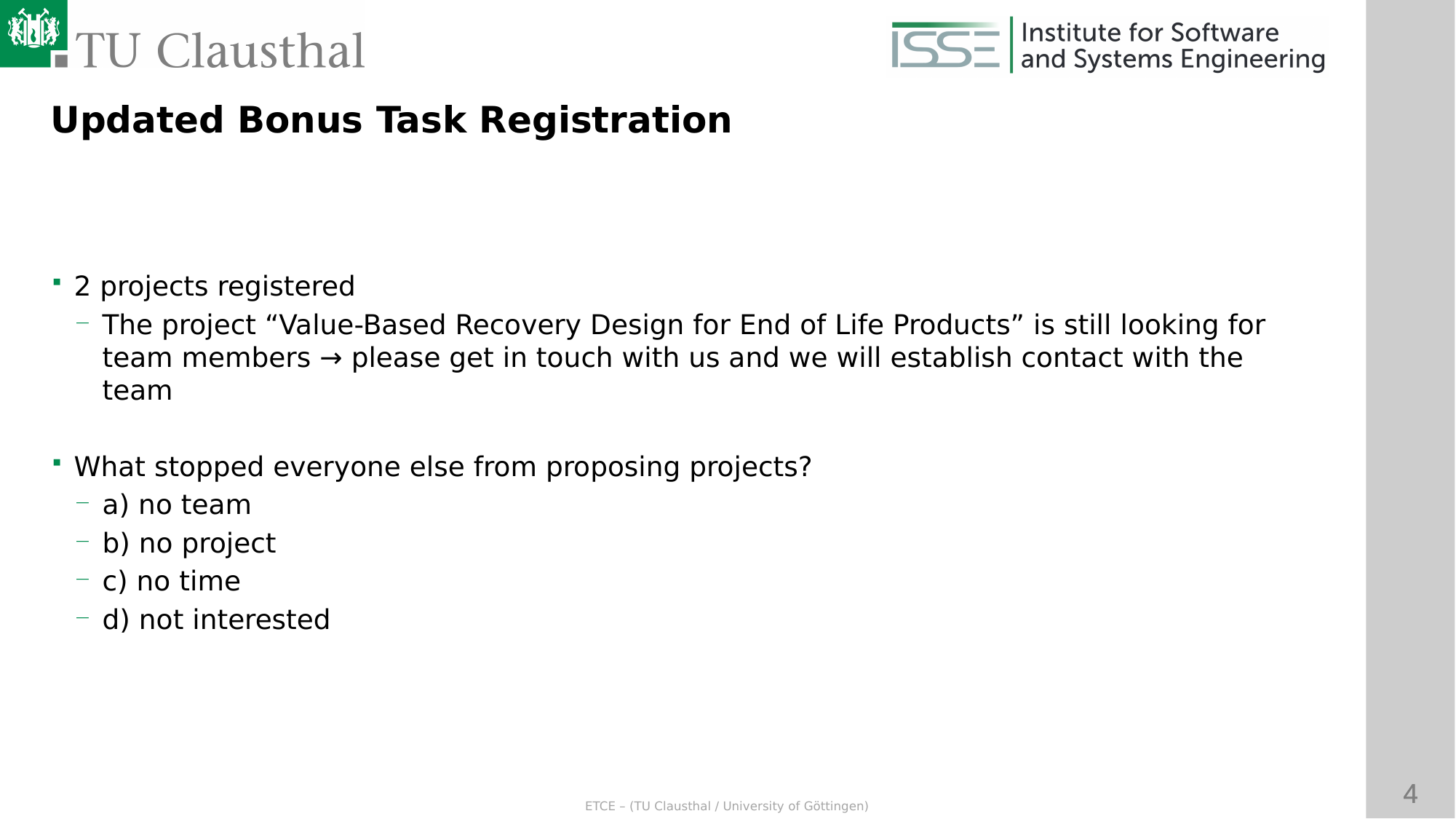

Updated Bonus Task Registration
2 projects registered
The project “Value-Based Recovery Design for End of Life Products” is still looking for team members → please get in touch with us and we will establish contact with the team

What stopped everyone else from proposing projects?
a) no team
b) no project
c) no time
d) not interested